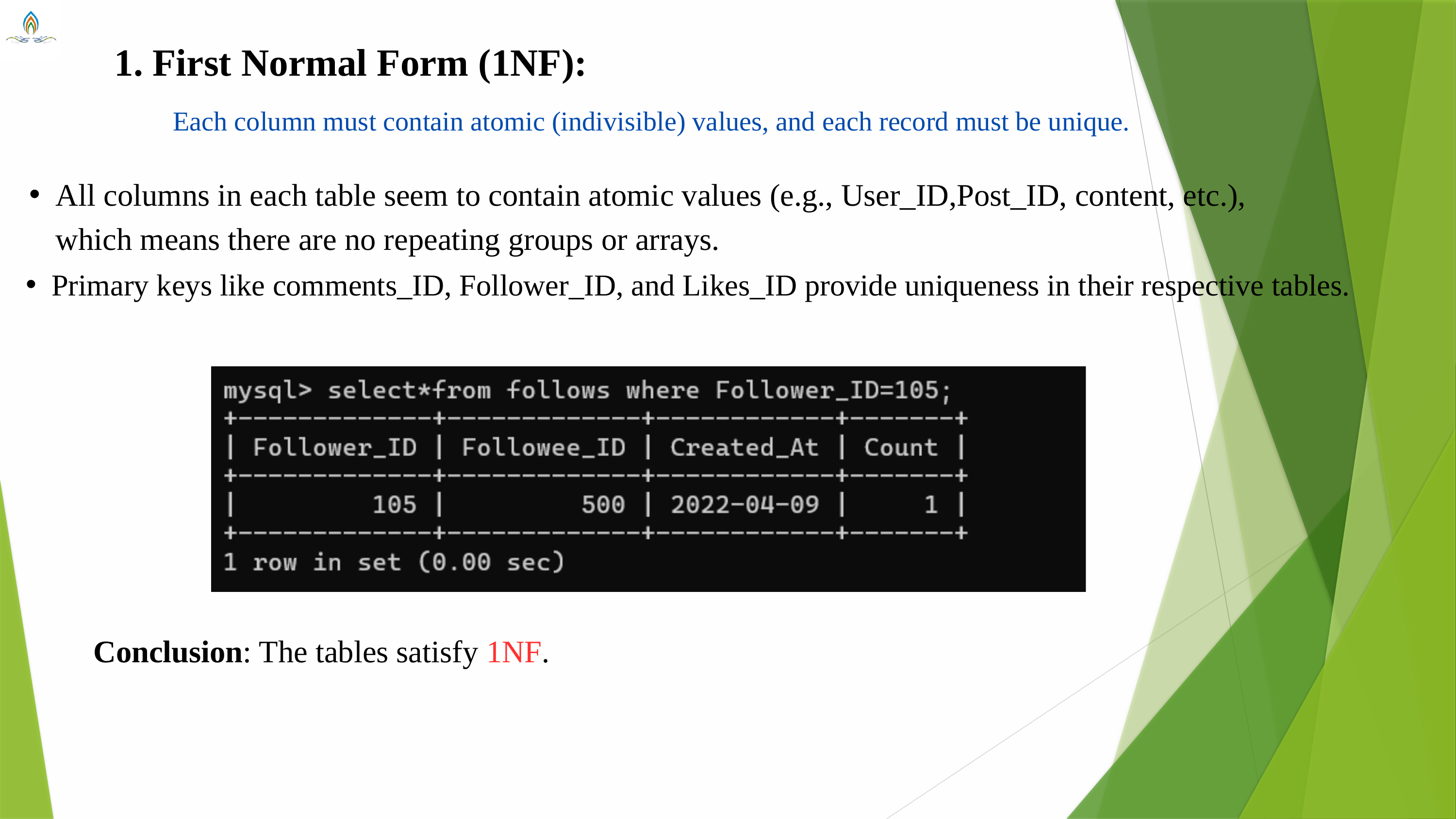

1. First Normal Form (1NF):
 Each column must contain atomic (indivisible) values, and each record must be unique.
All columns in each table seem to contain atomic values (e.g., User_ID,Post_ID, content, etc.), which means there are no repeating groups or arrays.
Primary keys like comments_ID, Follower_ID, and Likes_ID provide uniqueness in their respective tables.

Conclusion: The tables satisfy 1NF.